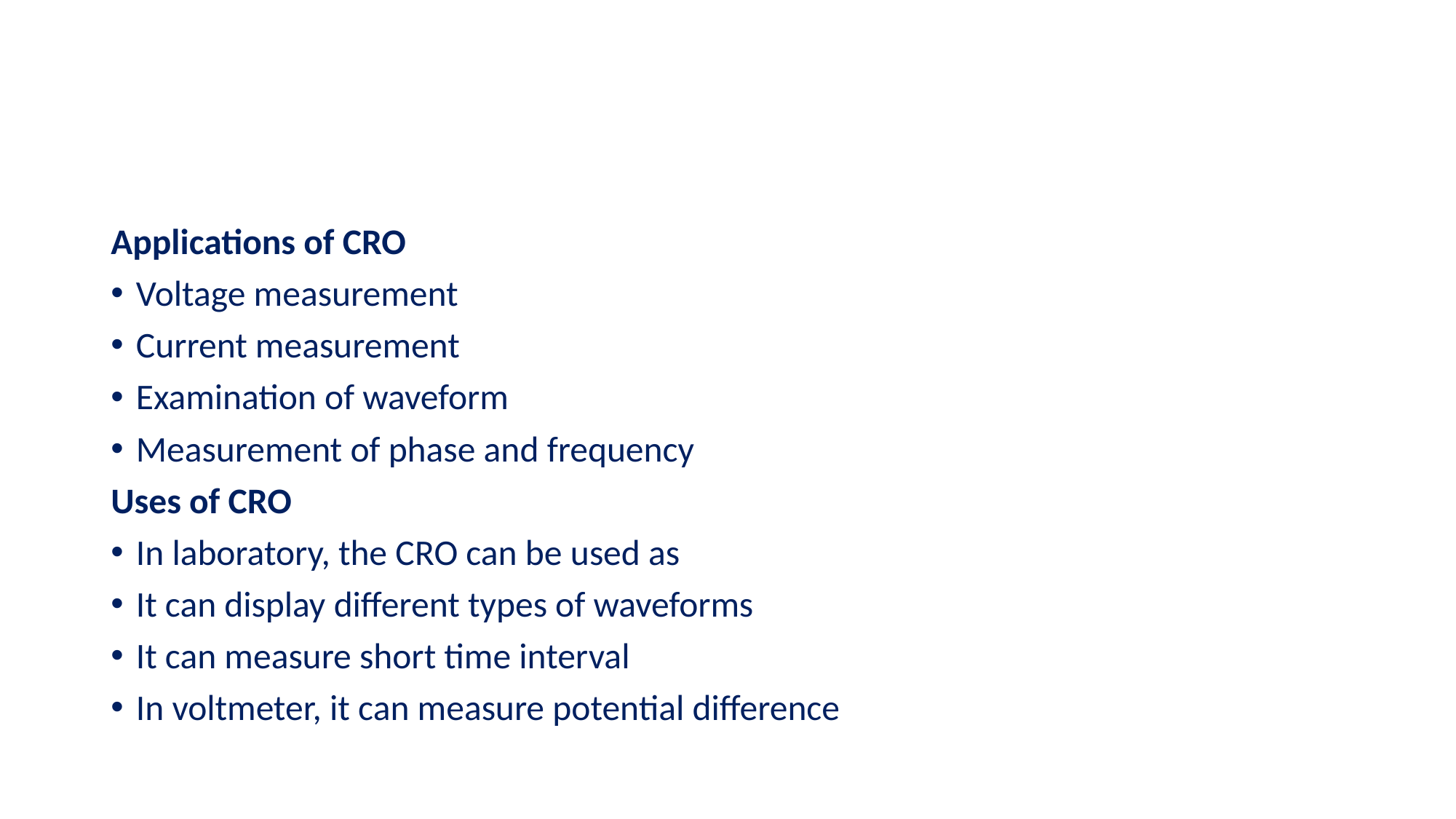

#
Applications of CRO
Voltage measurement
Current measurement
Examination of waveform
Measurement of phase and frequency
Uses of CRO
In laboratory, the CRO can be used as
It can display different types of waveforms
It can measure short time interval
In voltmeter, it can measure potential difference